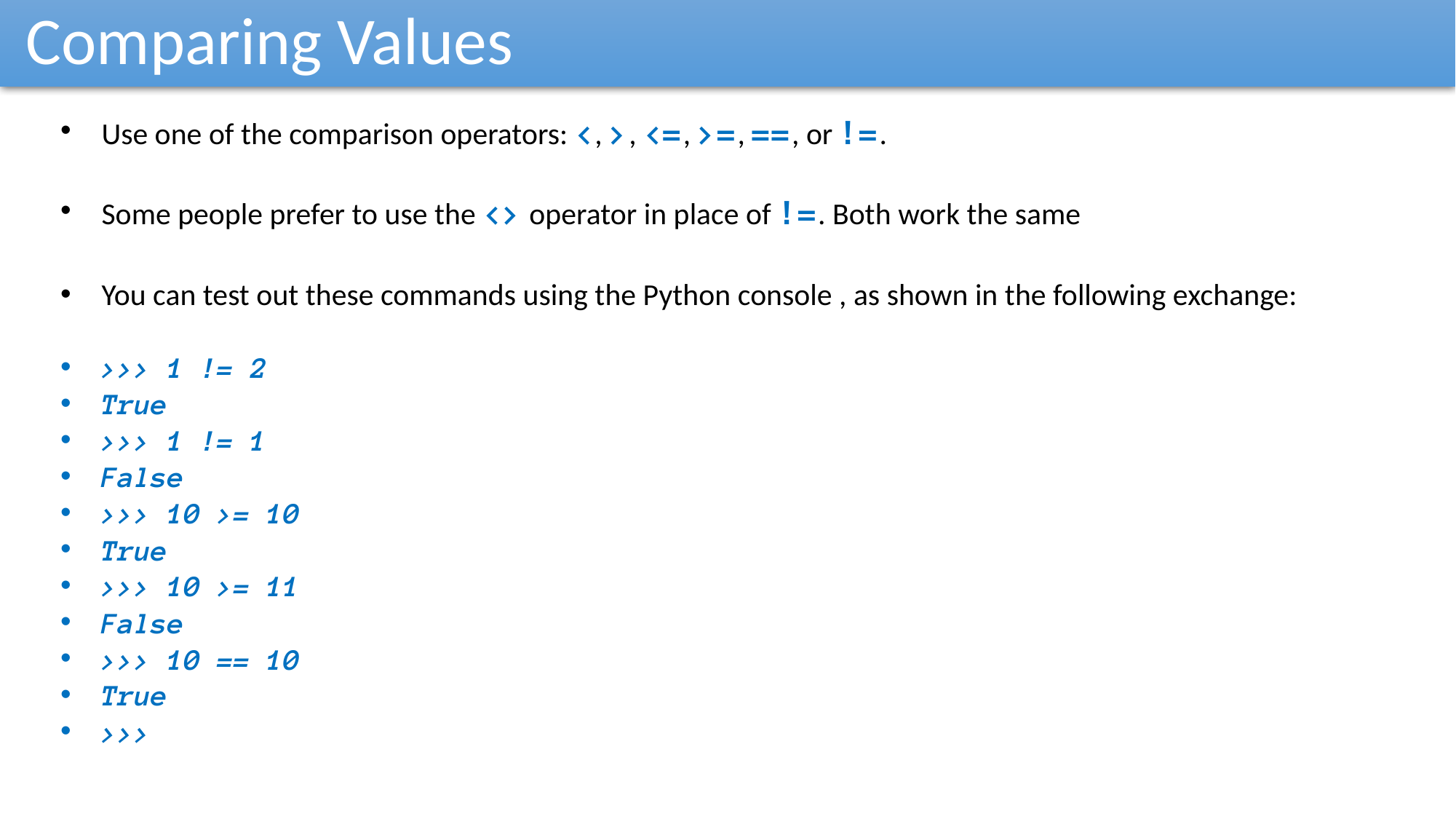

Comparing Values
Use one of the comparison operators: <, >, <=, >=, ==, or !=.

Some people prefer to use the <> operator in place of !=. Both work the same

You can test out these commands using the Python console , as shown in the following exchange:

>>> 1 != 2
True
>>> 1 != 1
False
>>> 10 >= 10
True
>>> 10 >= 11
False
>>> 10 == 10
True
>>>